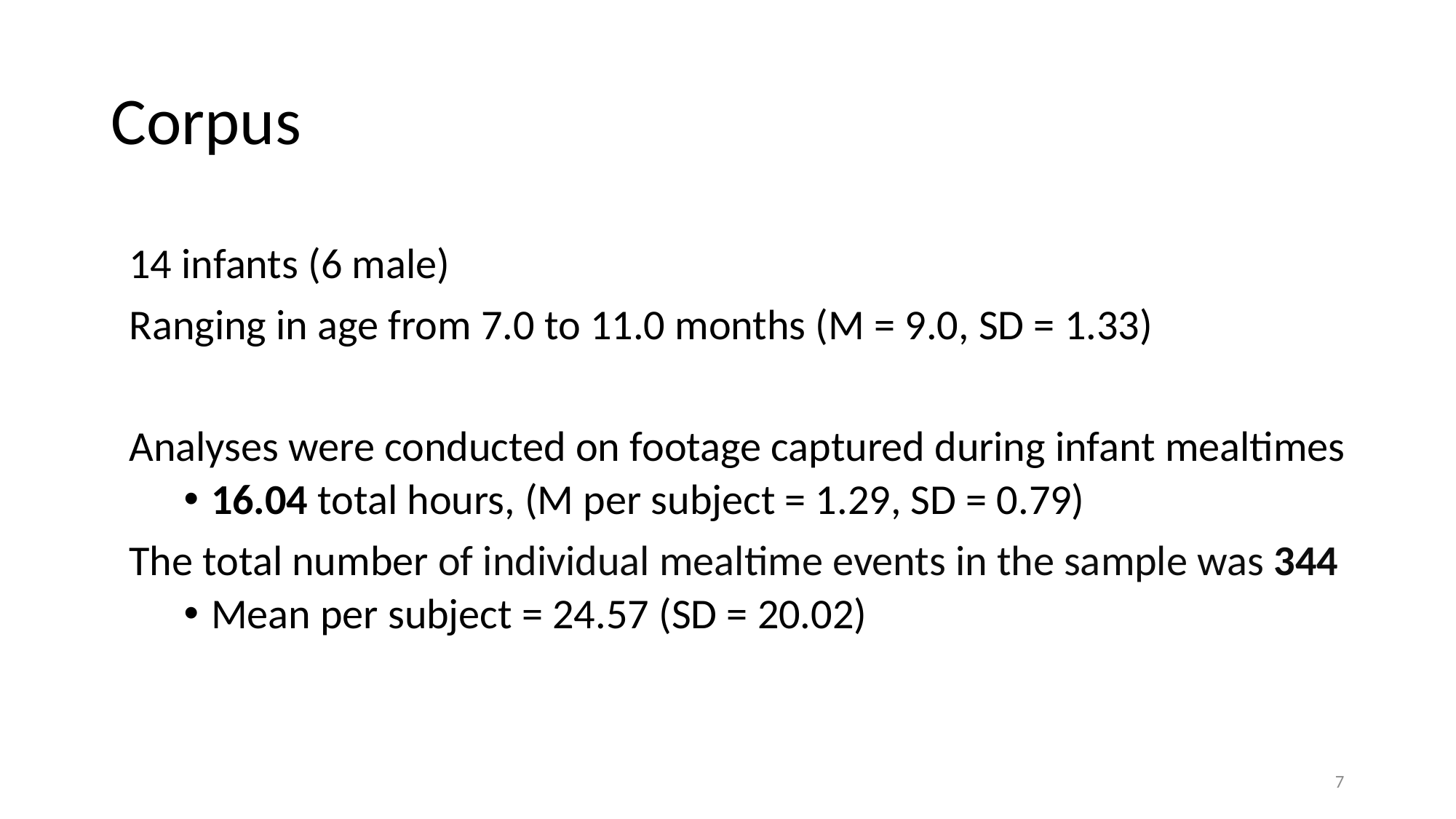

# Corpus
14 infants (6 male)
Ranging in age from 7.0 to 11.0 months (M = 9.0, SD = 1.33)

Analyses were conducted on footage captured during infant mealtimes
16.04 total hours, (M per subject = 1.29, SD = 0.79)
The total number of individual mealtime events in the sample was 344
Mean per subject = 24.57 (SD = 20.02)
|  |
| --- |
7